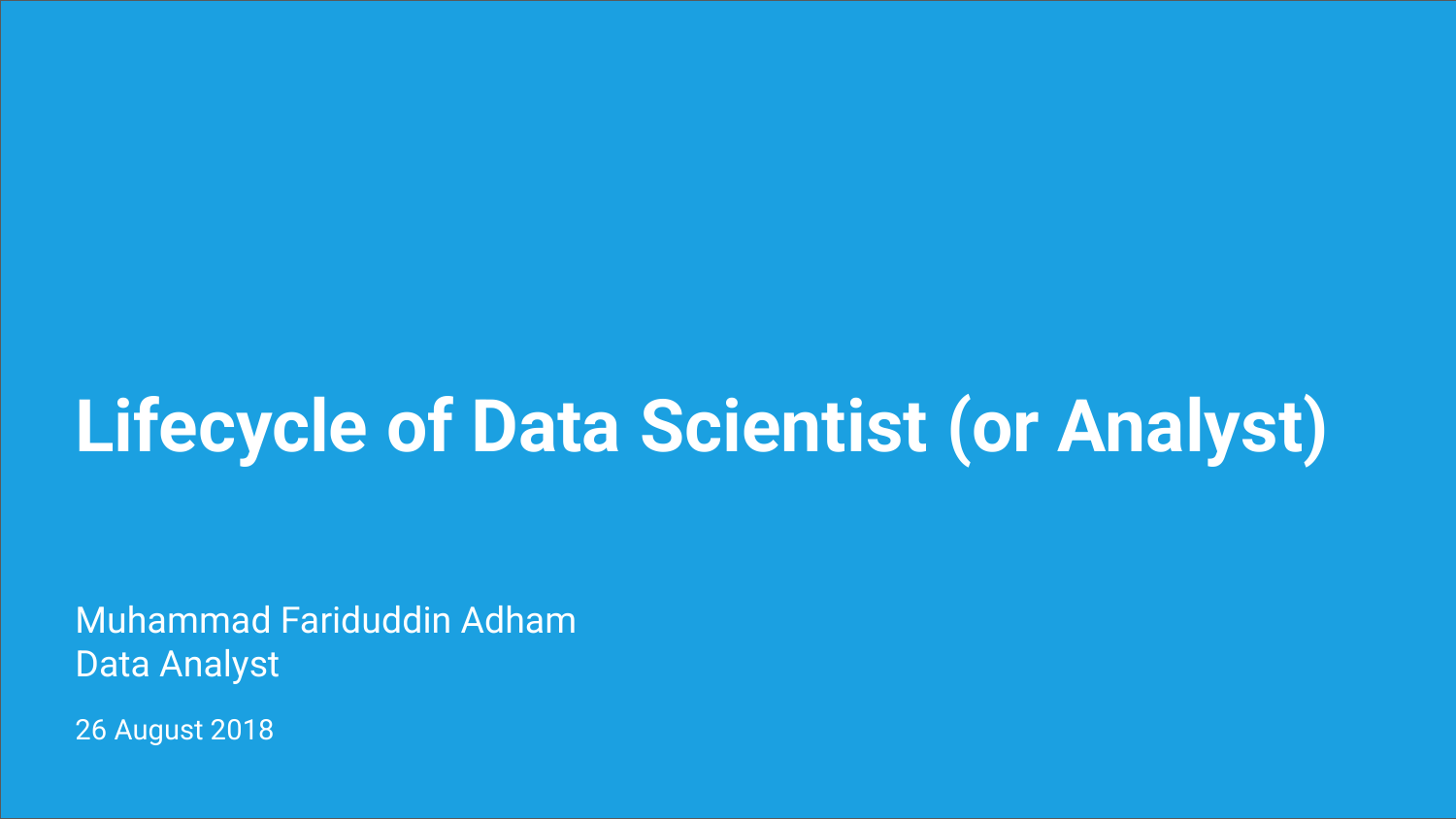

Lifecycle of Data Scientist (or Analyst)
Muhammad Fariduddin Adham
Data Analyst
26 August 2018